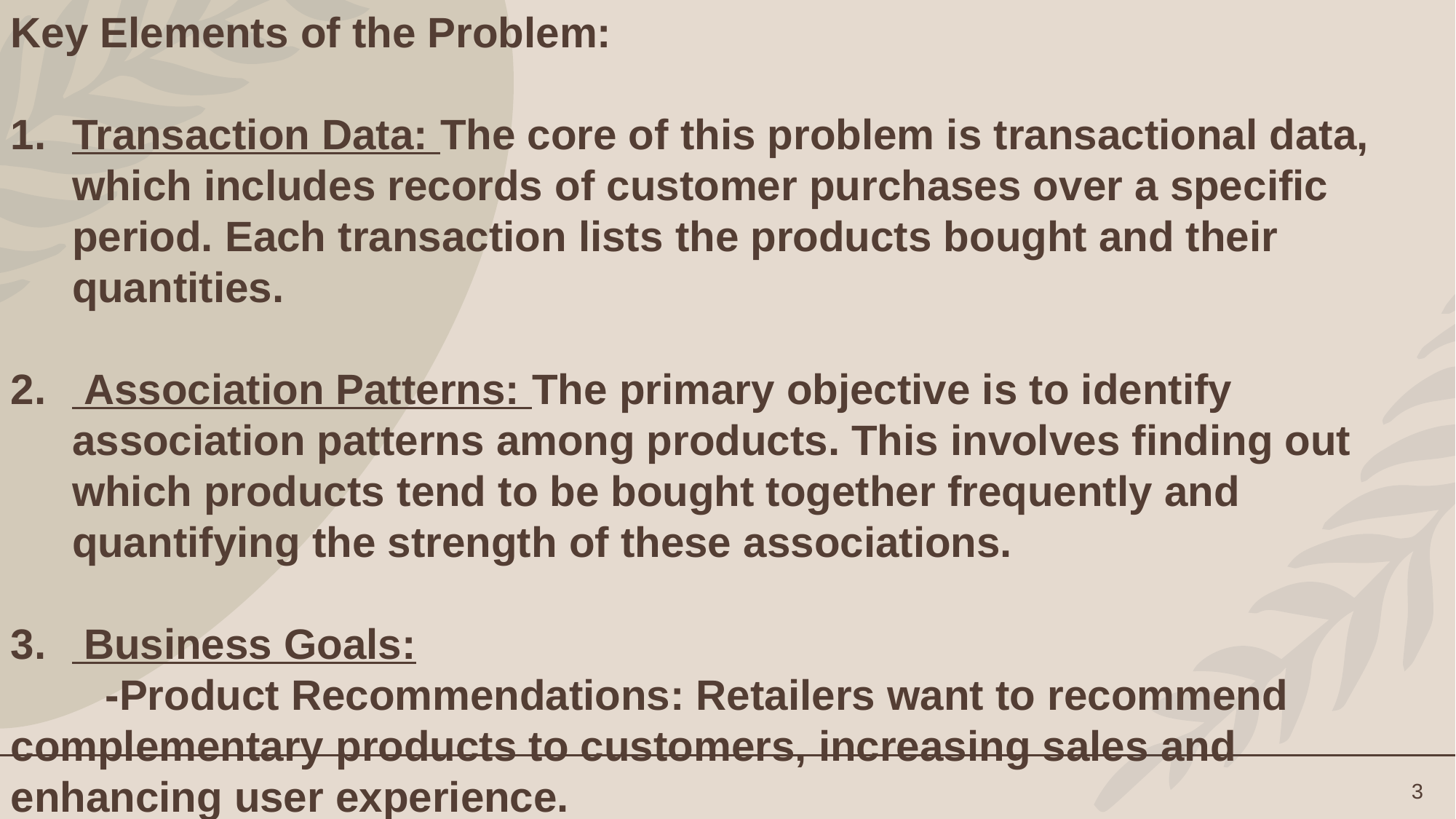

Key Elements of the Problem:

Transaction Data: The core of this problem is transactional data, which includes records of customer purchases over a specific period. Each transaction lists the products bought and their quantities.

 Association Patterns: The primary objective is to identify association patterns among products. This involves finding out which products tend to be bought together frequently and quantifying the strength of these associations.

 Business Goals:
        -Product Recommendations: Retailers want to recommend complementary products to customers, increasing sales and enhancing user experience.

3